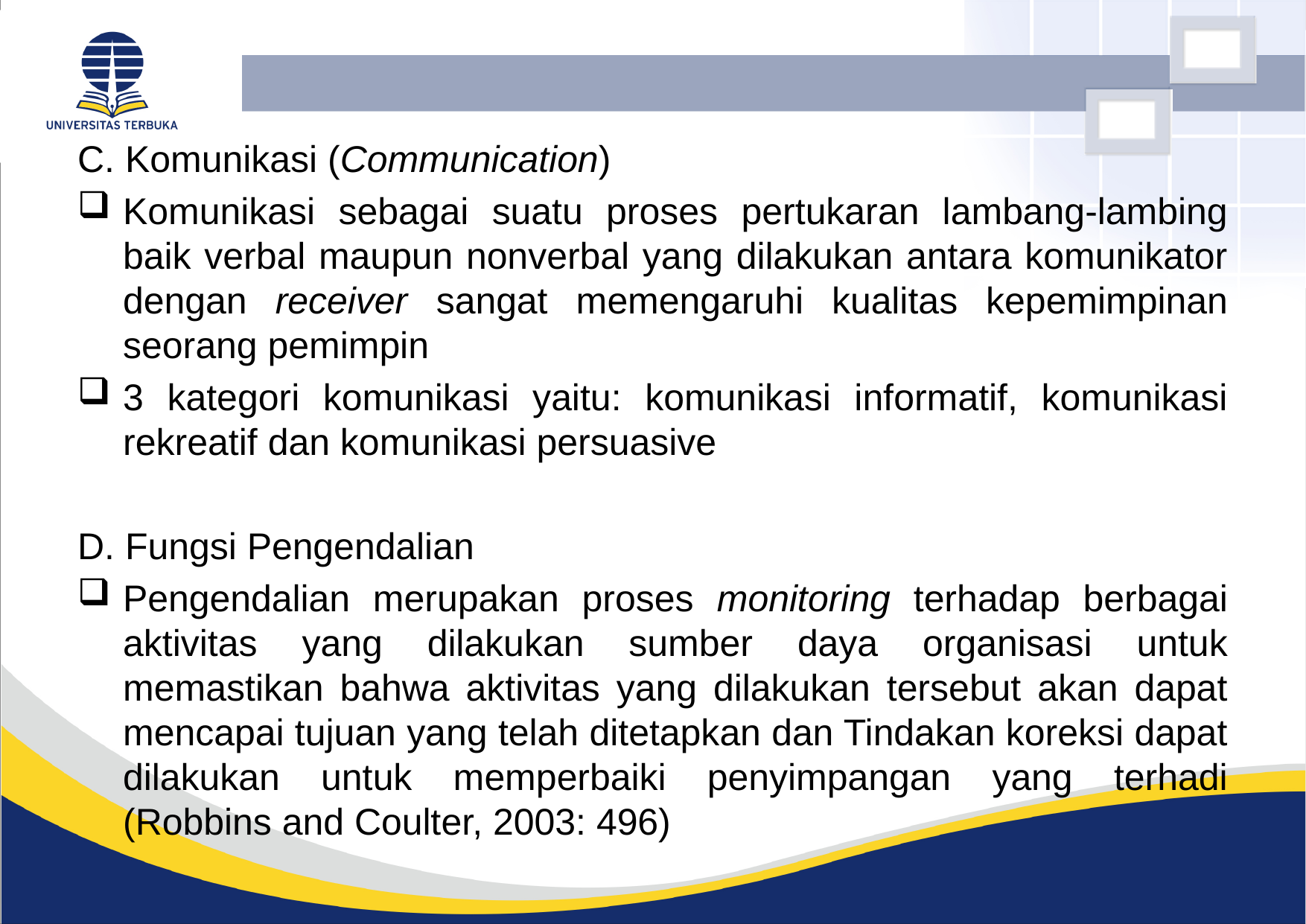

C. Komunikasi (Communication)
Komunikasi sebagai suatu proses pertukaran lambang-lambing baik verbal maupun nonverbal yang dilakukan antara komunikator dengan receiver sangat memengaruhi kualitas kepemimpinan seorang pemimpin
3 kategori komunikasi yaitu: komunikasi informatif, komunikasi rekreatif dan komunikasi persuasive

D. Fungsi Pengendalian
Pengendalian merupakan proses monitoring terhadap berbagai aktivitas yang dilakukan sumber daya organisasi untuk memastikan bahwa aktivitas yang dilakukan tersebut akan dapat mencapai tujuan yang telah ditetapkan dan Tindakan koreksi dapat dilakukan untuk memperbaiki penyimpangan yang terhadi (Robbins and Coulter, 2003: 496)